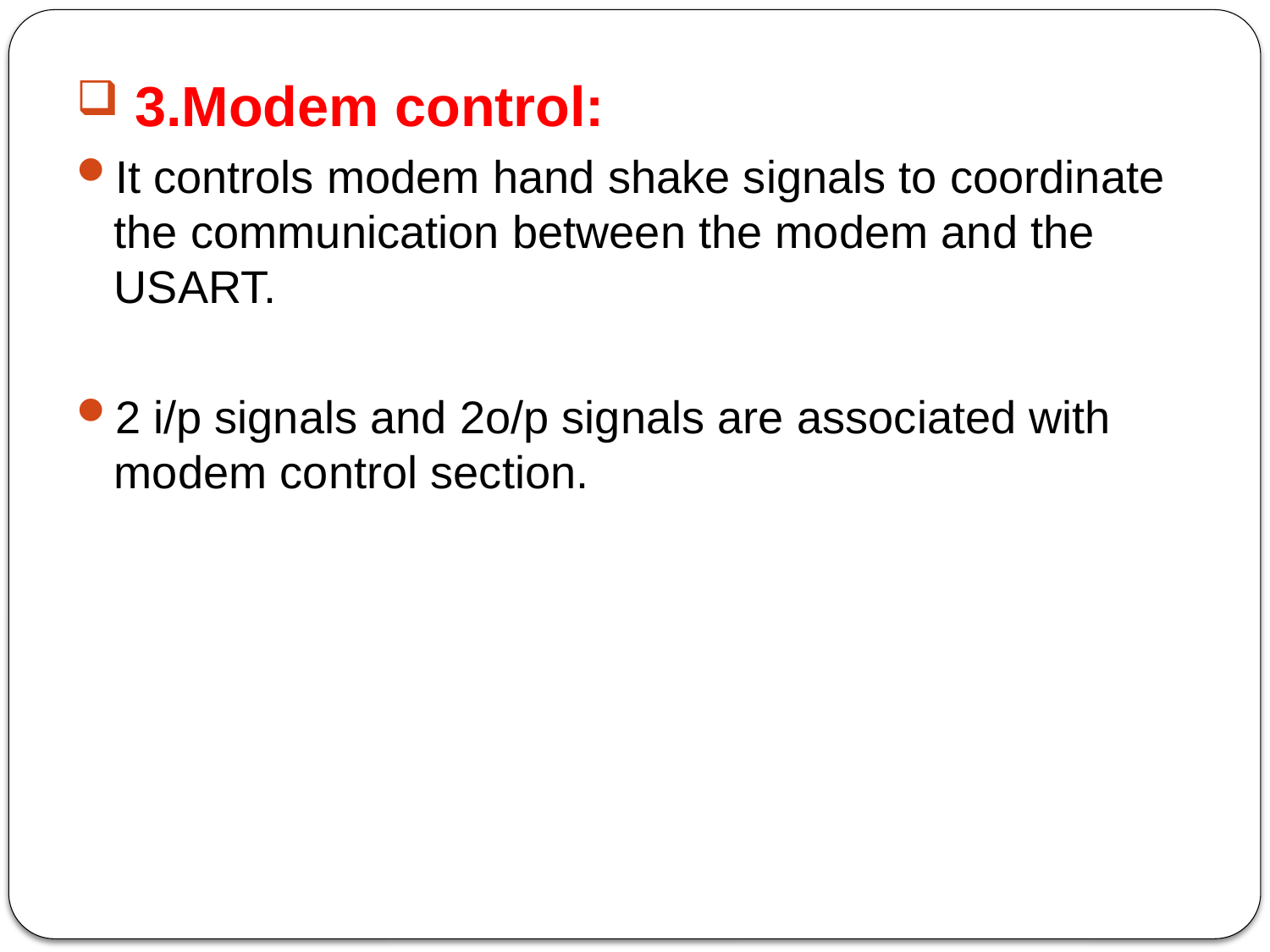

3.Modem control:
It controls modem hand shake signals to coordinate the communication between the modem and the USART.

2 i/p signals and 2o/p signals are associated with modem control section.